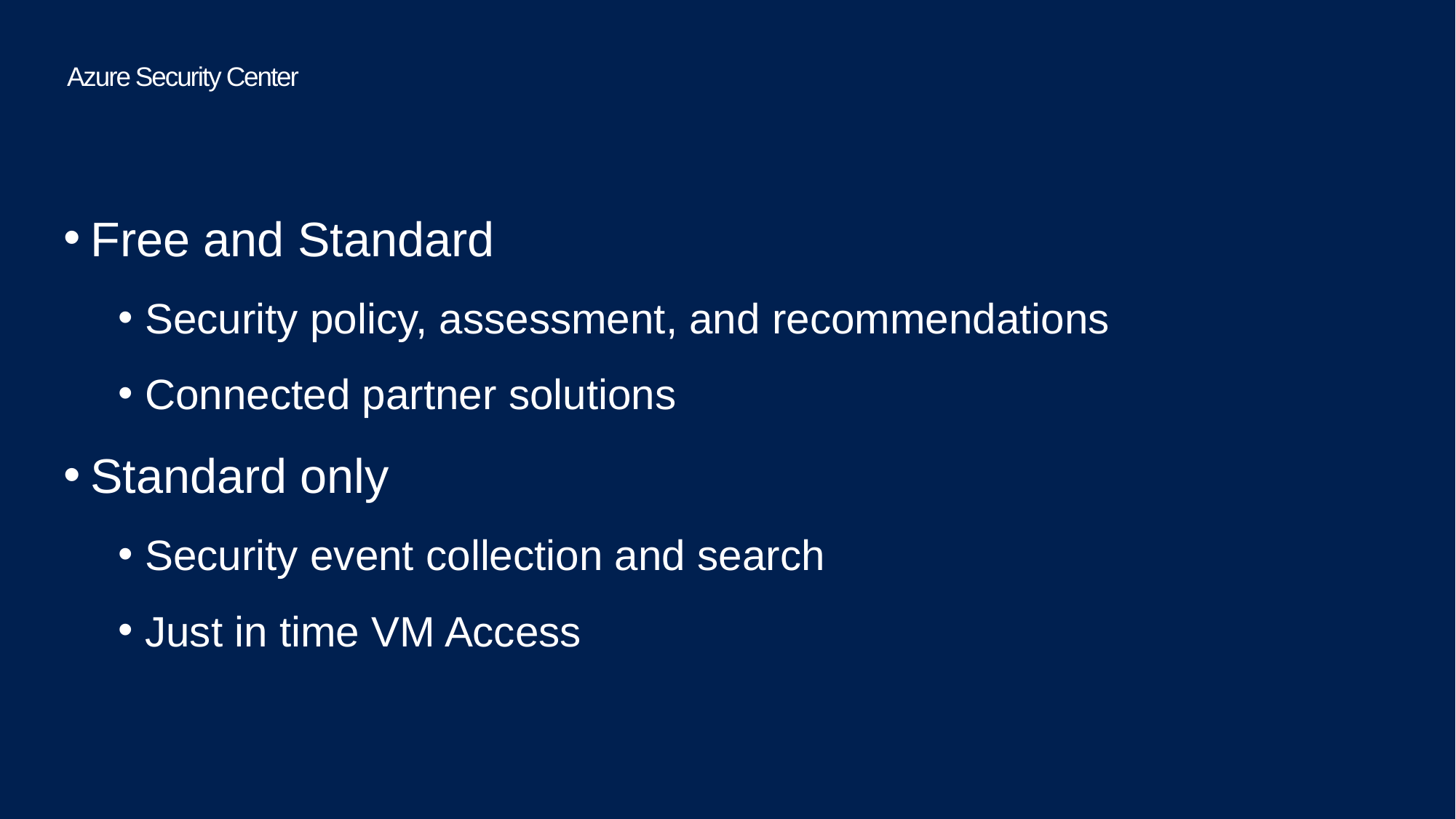

Azure Security Center
Free and Standard
Security policy, assessment, and recommendations
Connected partner solutions
Standard only
Security event collection and search
Just in time VM Access